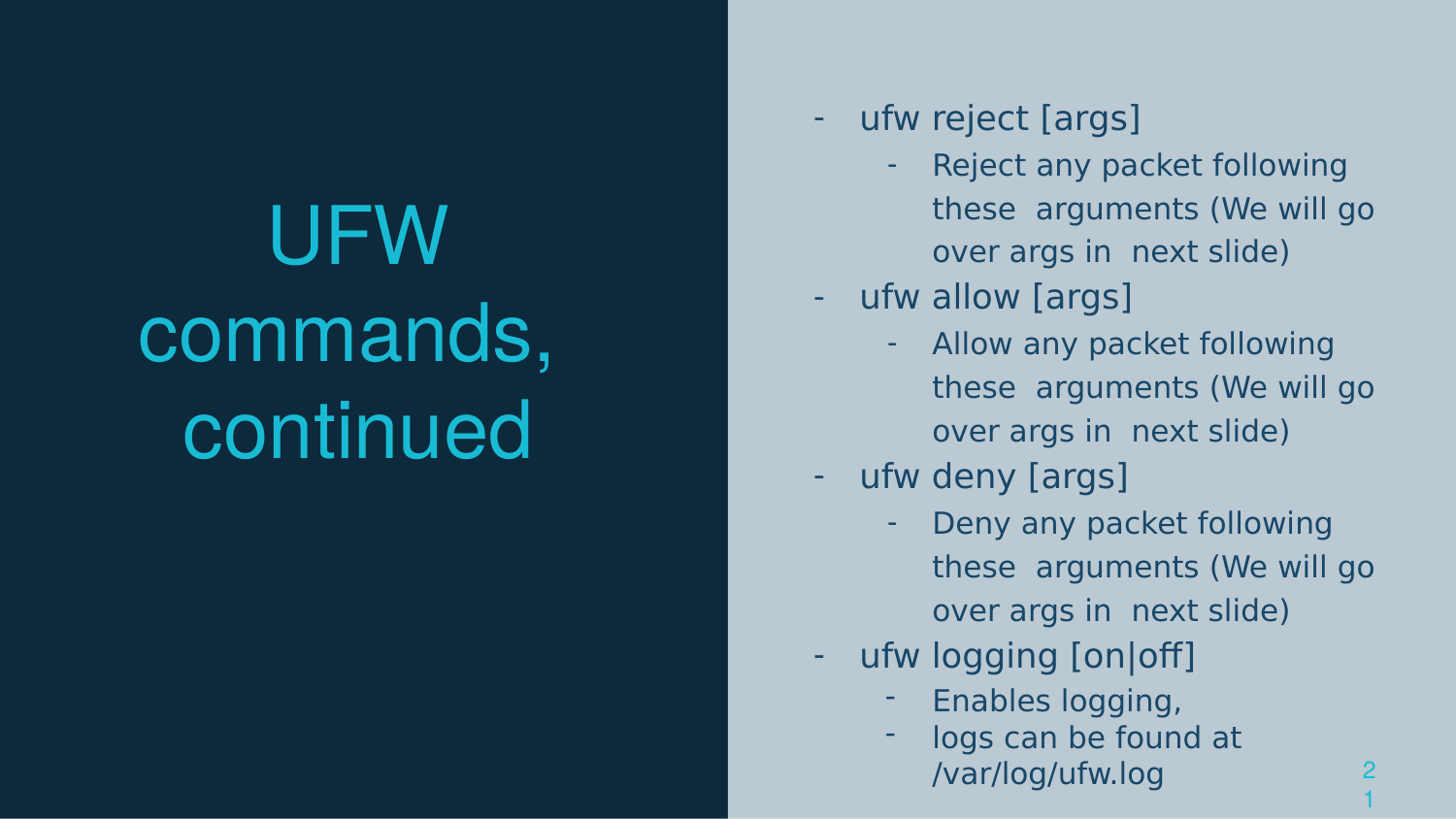

ufw reject [args]
Reject any packet following these  arguments (We will go over args in  next slide)
ufw allow [args]
Allow any packet following these  arguments (We will go over args in  next slide)
ufw deny [args]
Deny any packet following these  arguments (We will go over args in  next slide)
ufw logging [on|off]
Enables logging,
logs can be found at
/var/log/ufw.log
UFW
commands,  continued
21